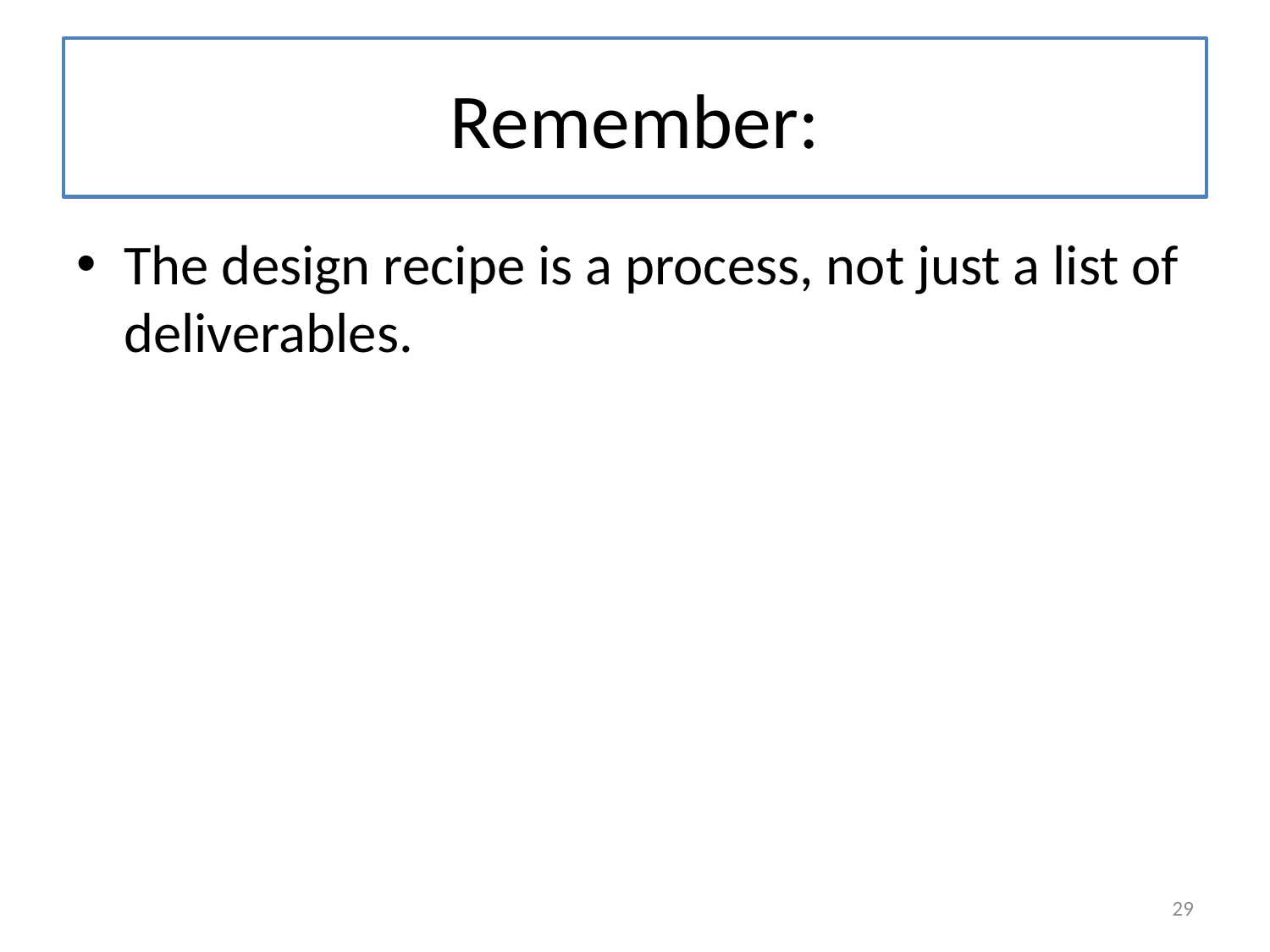

# Remember:
The design recipe is a process, not just a list of deliverables.
29